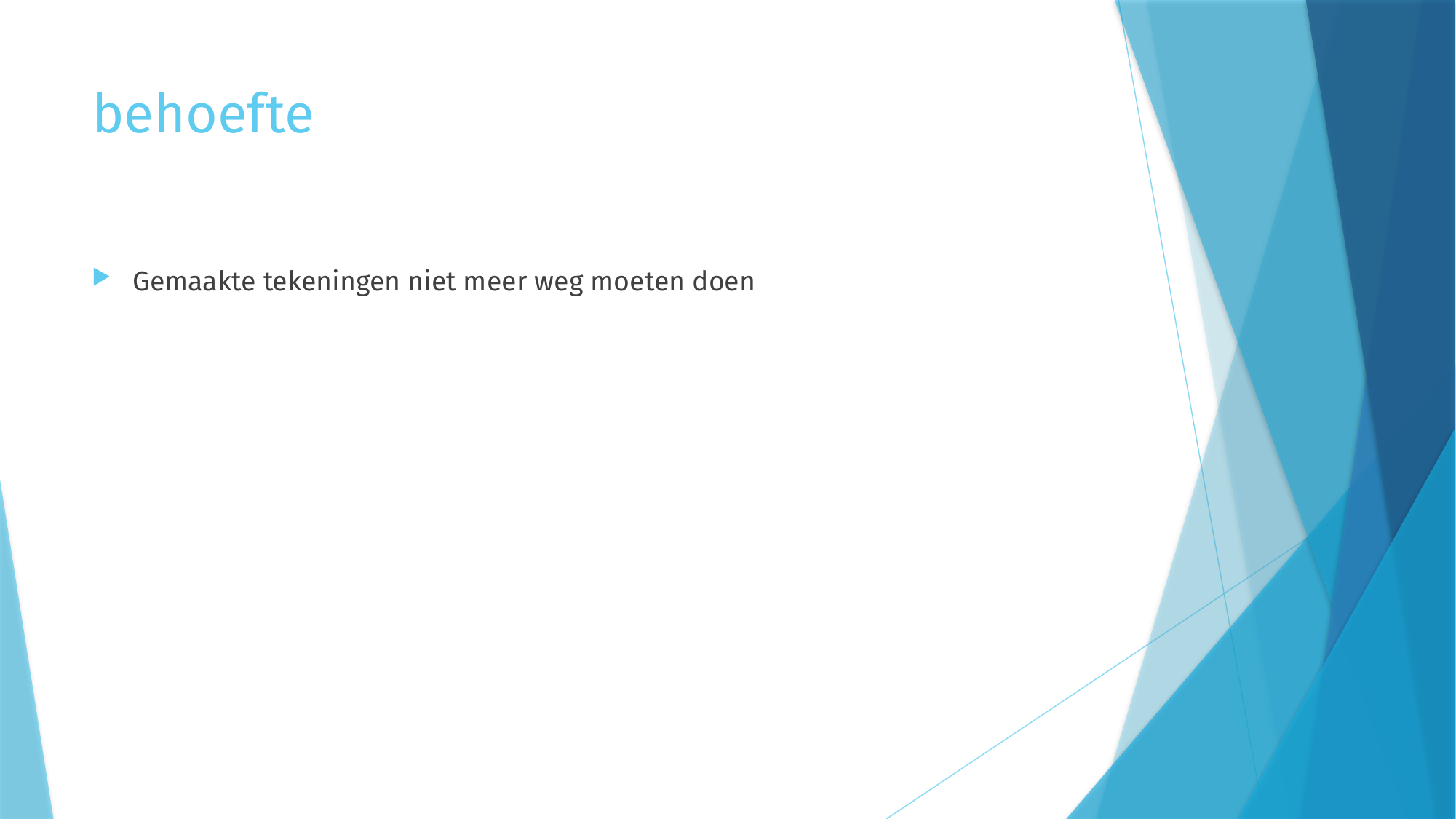

# behoefte
Gemaakte tekeningen niet meer weg moeten doen